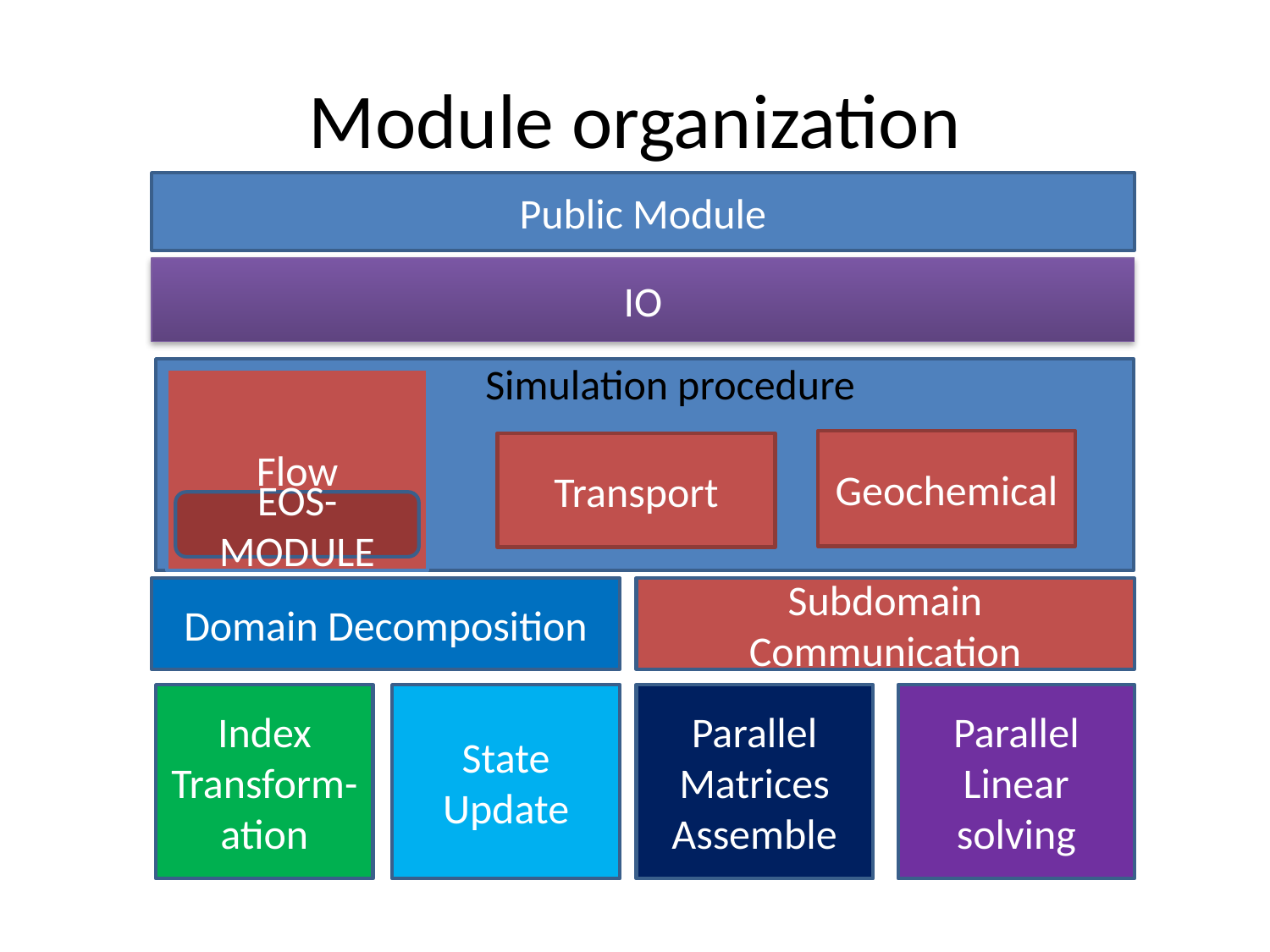

# Module organization
Public Module
IO
Simulation procedure

Flow
Geochemical
Transport
EOS-MODULE
Domain Decomposition
Subdomain Communication
State
Update
Parallel Matrices Assemble
Index Transform-ation
Parallel Linear solving